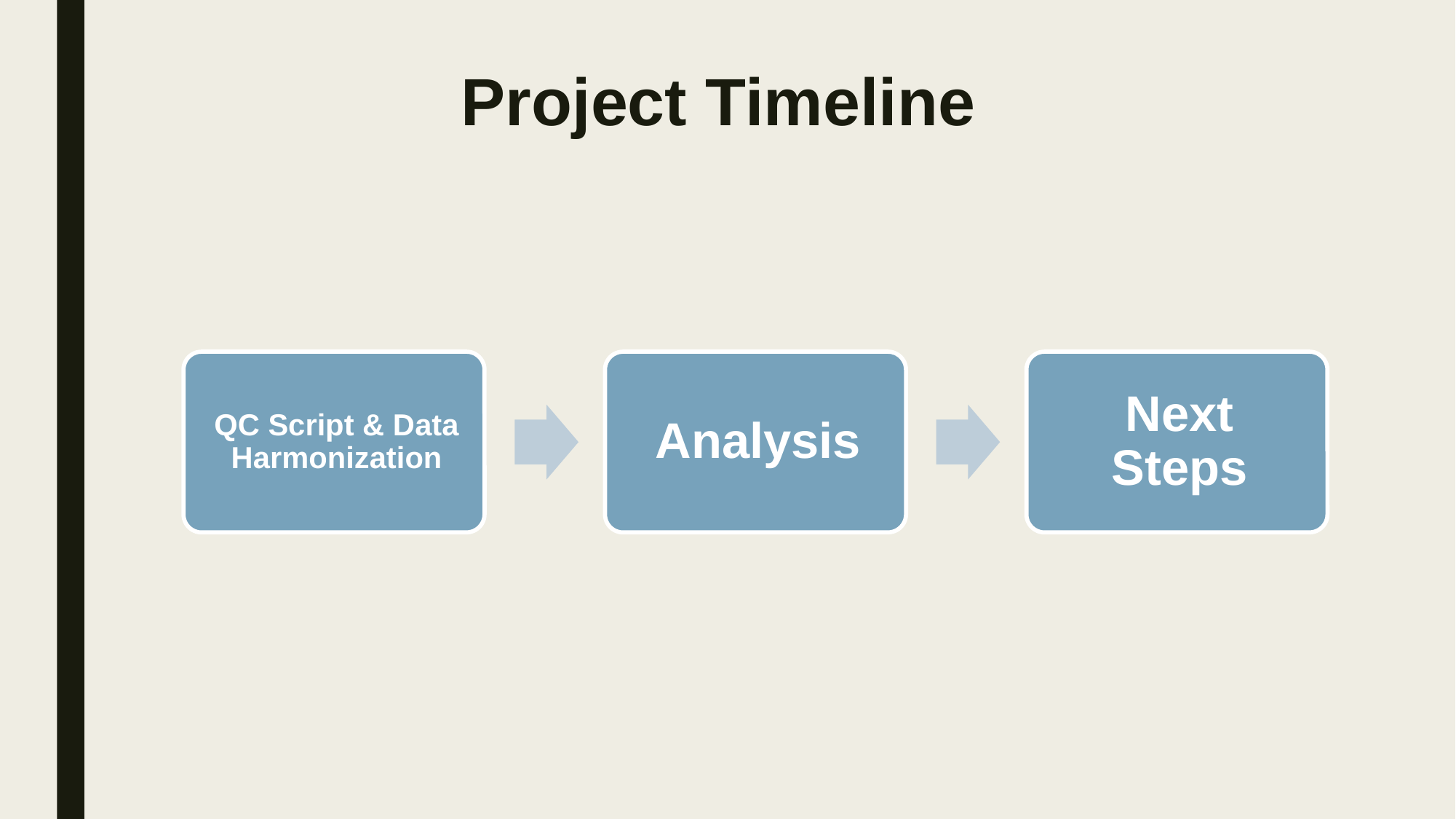

Project Timeline
QC Script & Data Harmonization

Analysis

Next Steps